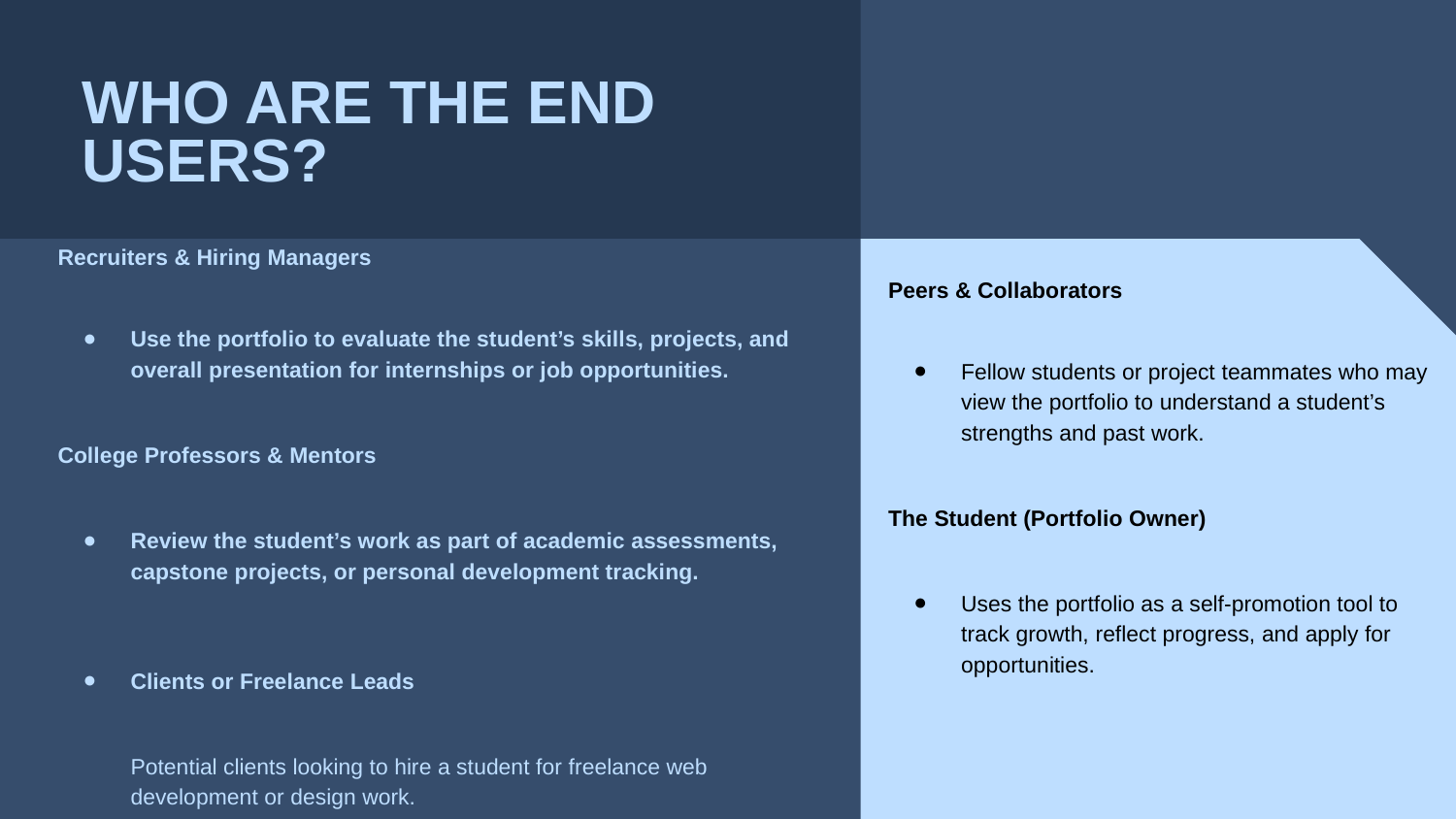

WHO ARE THE END USERS?
# Recruiters & Hiring Managers
Use the portfolio to evaluate the student’s skills, projects, and overall presentation for internships or job opportunities.
College Professors & Mentors
Review the student’s work as part of academic assessments, capstone projects, or personal development tracking.

Clients or Freelance Leads
Potential clients looking to hire a student for freelance web development or design work.

Peers & Collaborators
Fellow students or project teammates who may view the portfolio to understand a student’s strengths and past work.
The Student (Portfolio Owner)
Uses the portfolio as a self-promotion tool to track growth, reflect progress, and apply for opportunities.